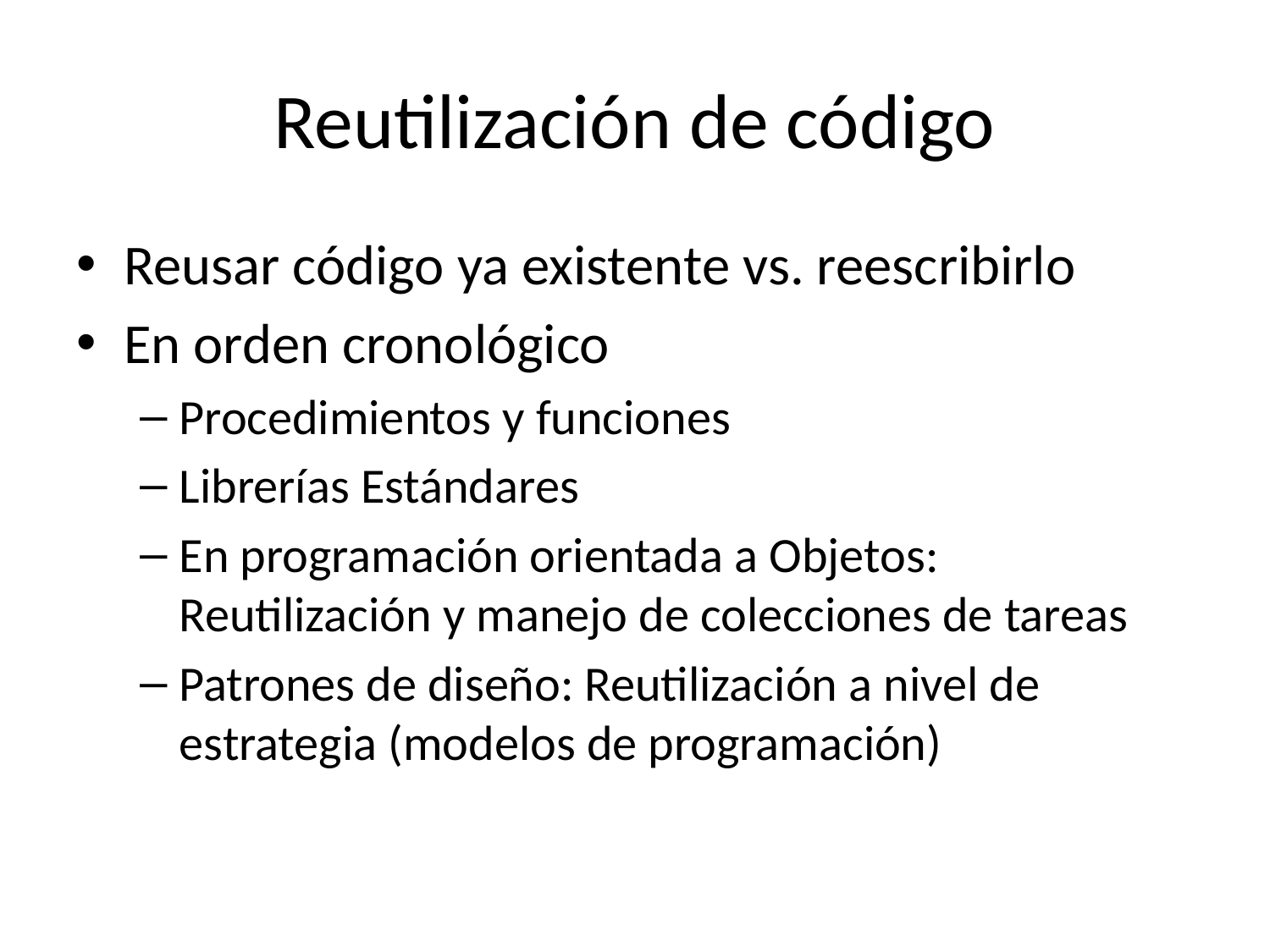

# Reutilización de código
Reusar código ya existente vs. reescribirlo
En orden cronológico
Procedimientos y funciones
Librerías Estándares
En programación orientada a Objetos: Reutilización y manejo de colecciones de tareas
Patrones de diseño: Reutilización a nivel de estrategia (modelos de programación)